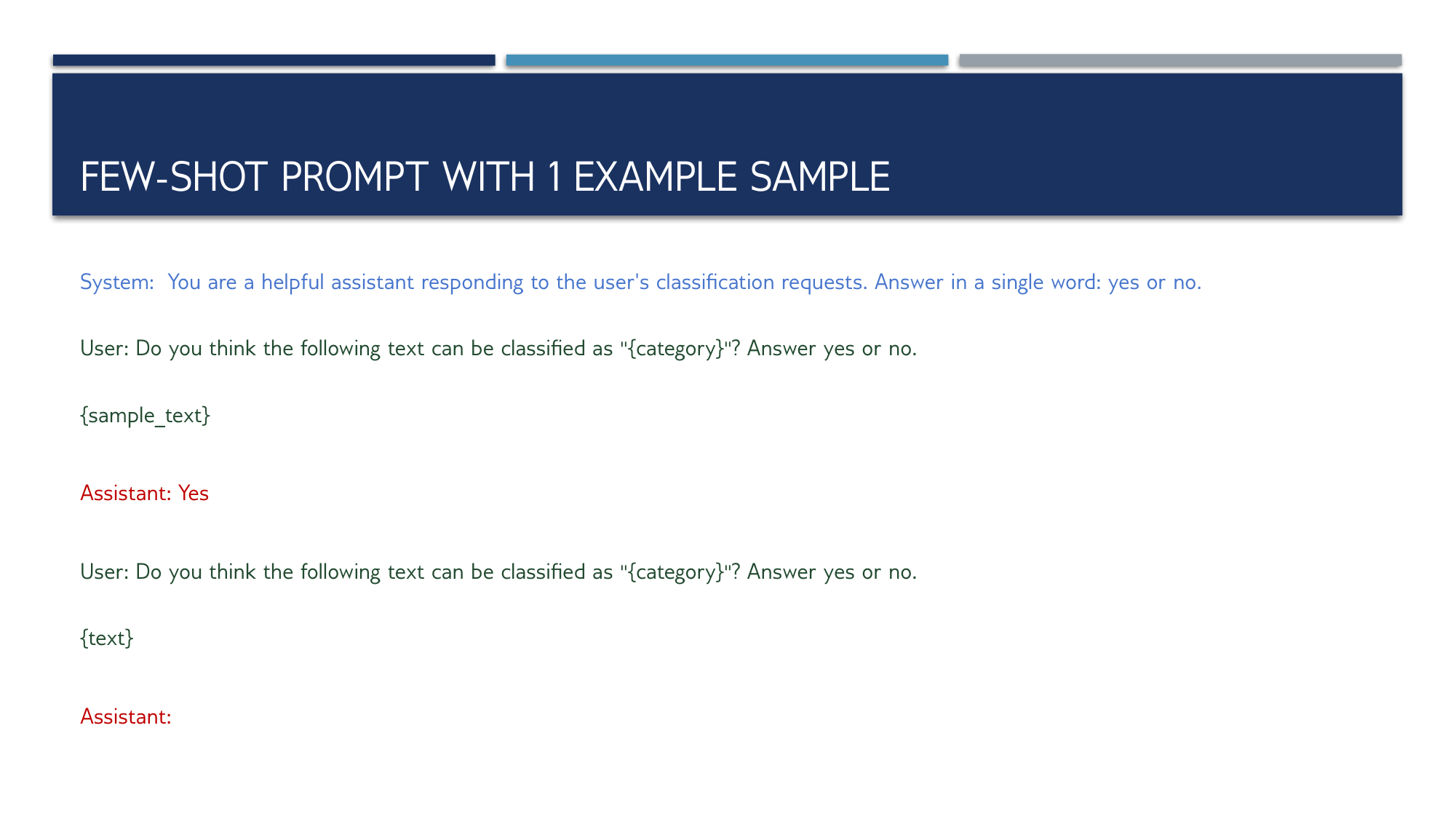

# Few-Shot Prompt with 1 example sample
System:  You are a helpful assistant responding to the user's classification requests. Answer in a single word: yes or no.
User: Do you think the following text can be classified as "{category}"? Answer yes or no.
{sample_text}

Assistant: Yes

User: Do you think the following text can be classified as "{category}"? Answer yes or no.
{text}

Assistant: